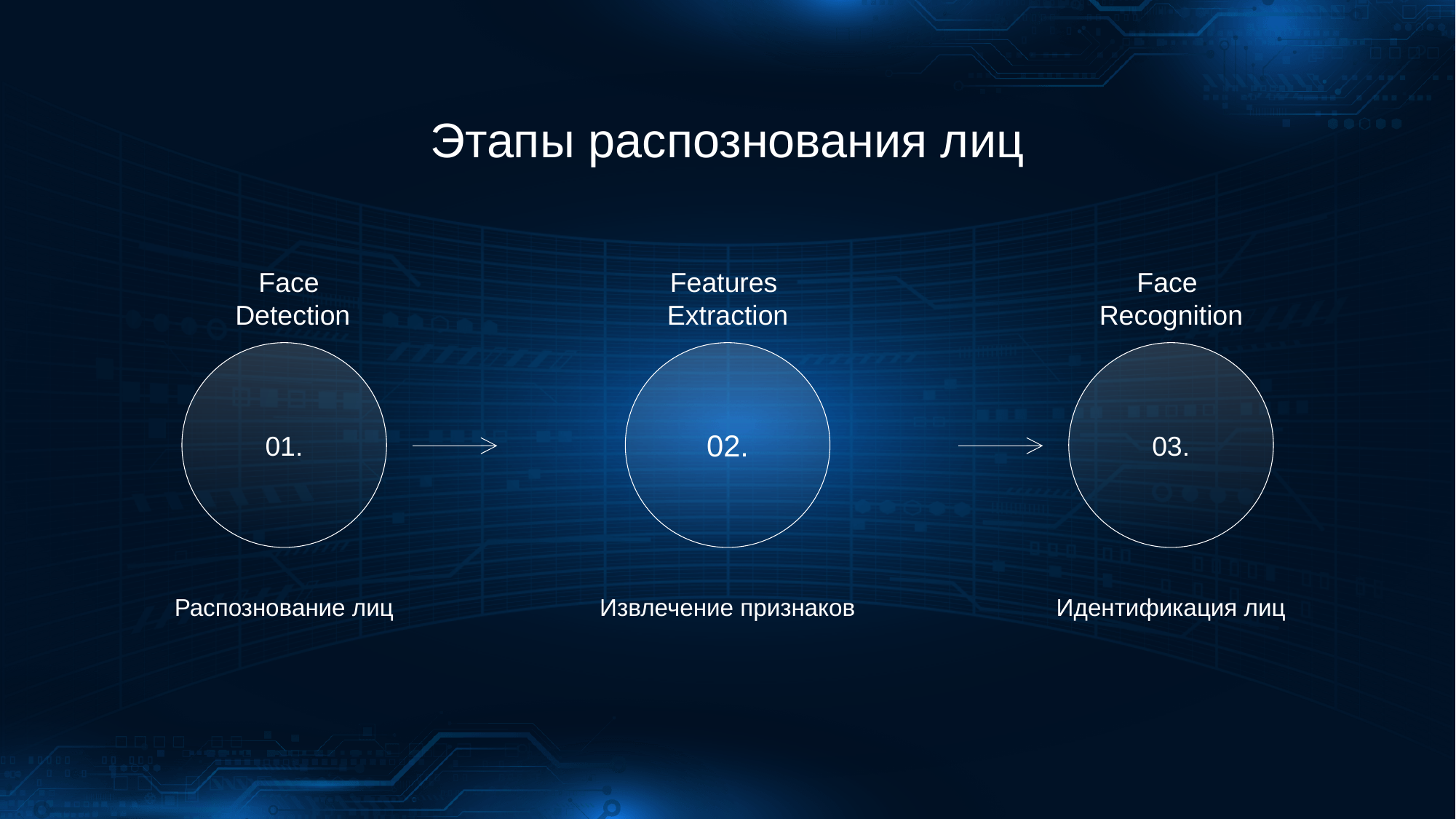

Этапы распознования лиц
Features
Extraction
Face
Recognition
Face
Detection
01.
02.
03.
Распознование лиц
Извлечение признаков
Идентификация лиц